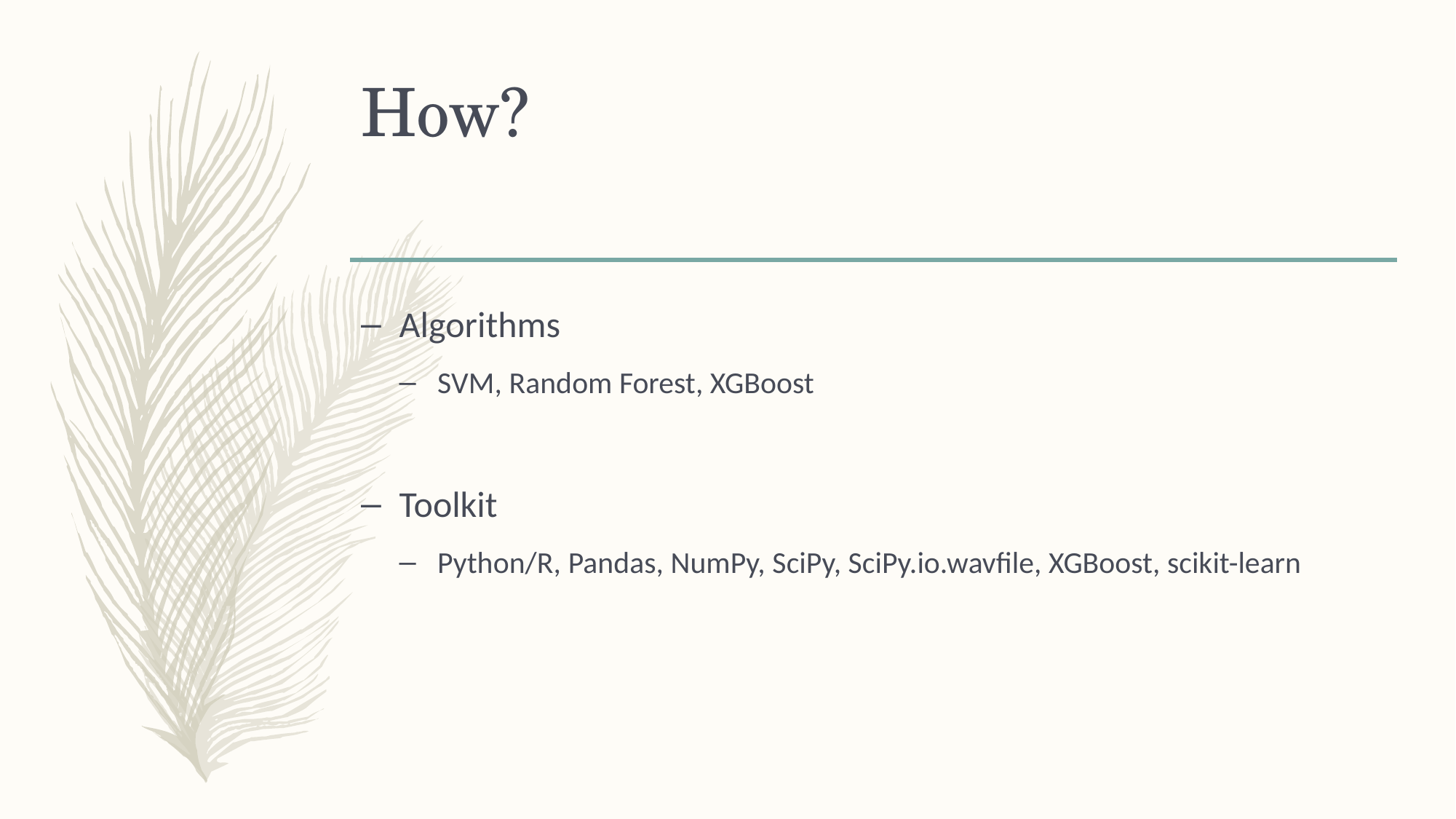

# How?
Algorithms
SVM, Random Forest, XGBoost

Toolkit
Python/R, Pandas, NumPy, SciPy, SciPy.io.wavfile, XGBoost, scikit-learn